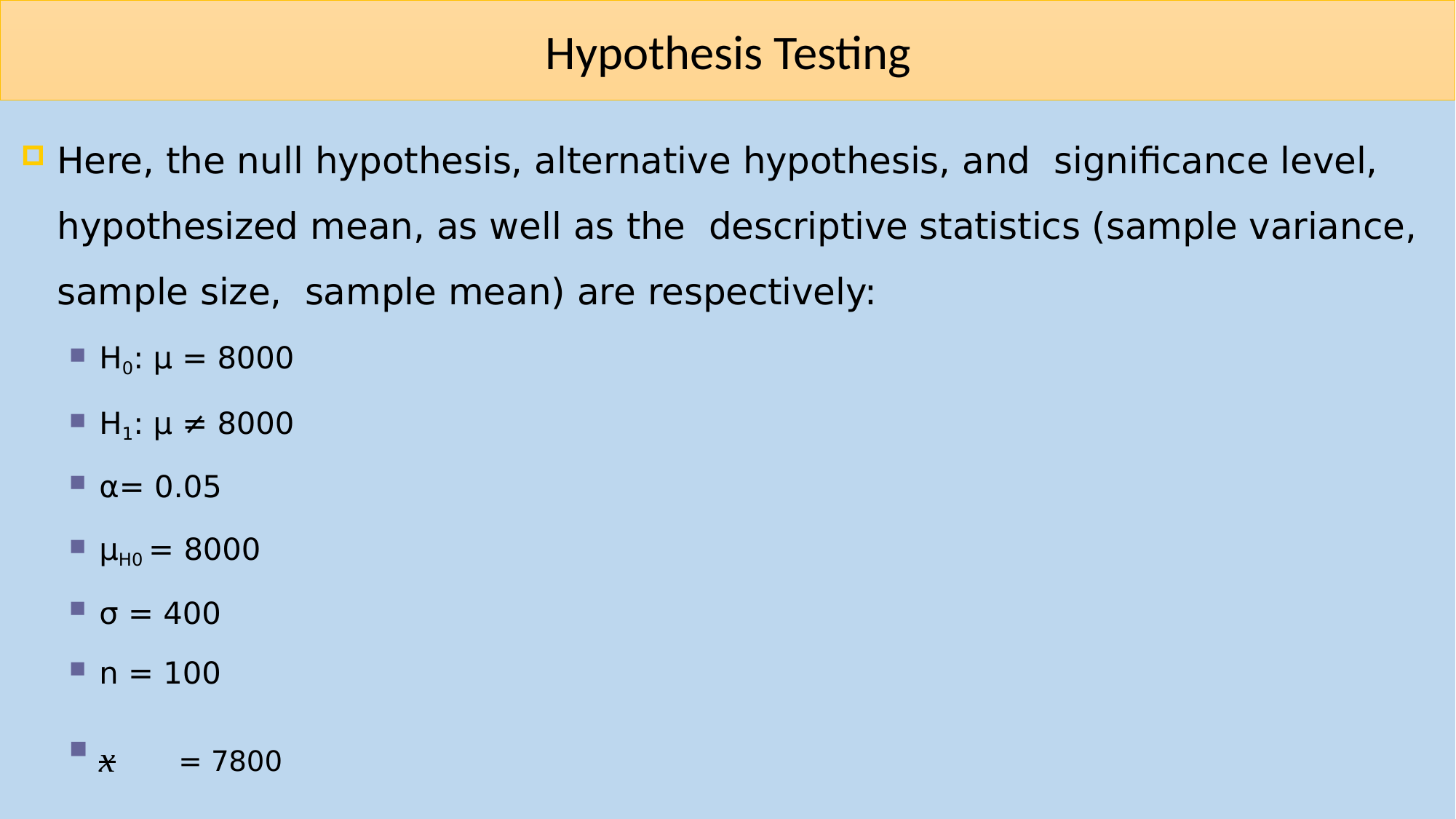

# Hypothesis Testing
Here, the null hypothesis, alternative hypothesis, and  significance level, hypothesized mean, as well as the  descriptive statistics (sample variance, sample size,  sample mean) are respectively:
H0: μ = 8000
H1: μ ≠ 8000
α= 0.05
μH0 = 8000
σ = 400
n = 100
x	= 7800